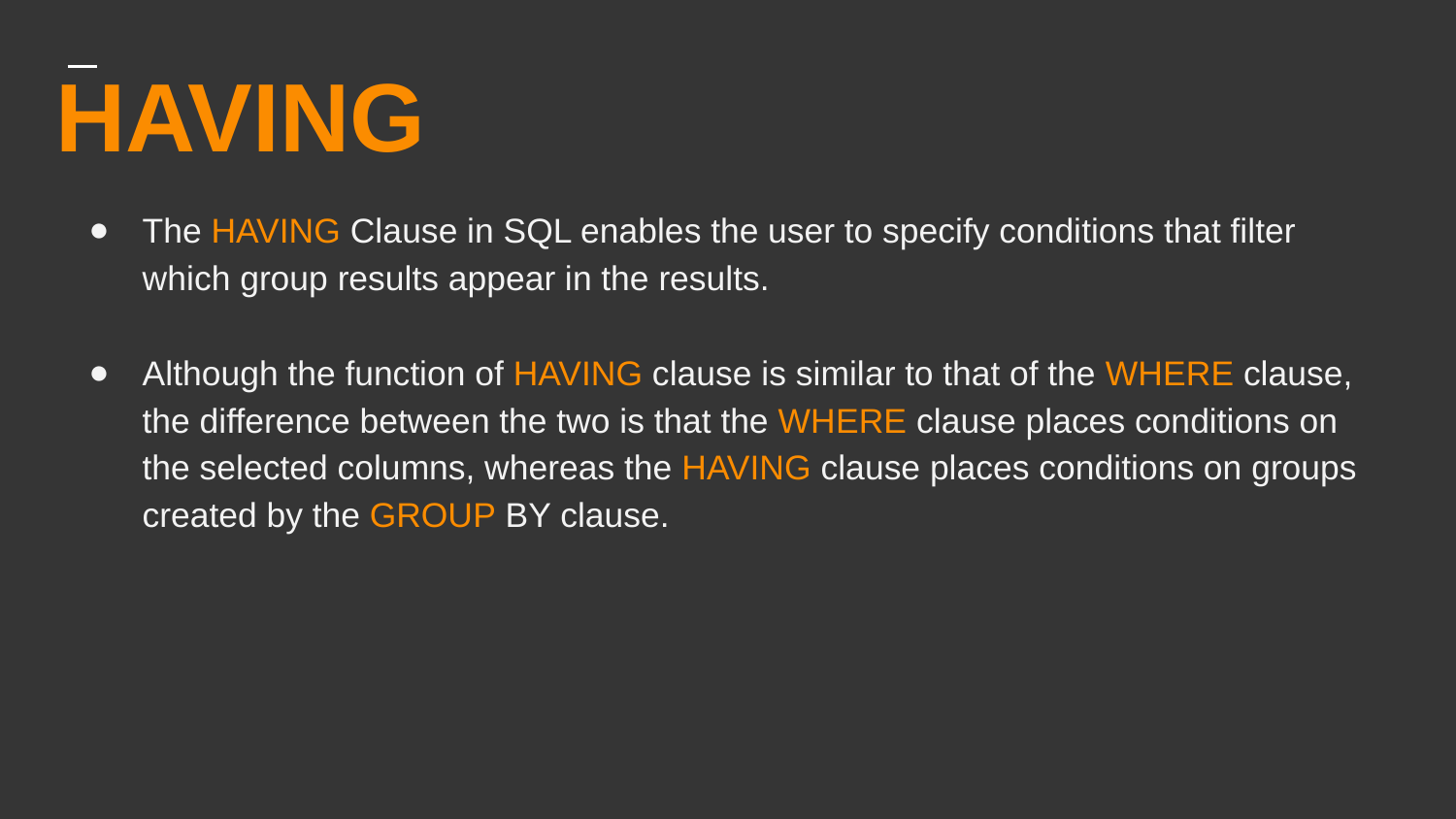

# HAVING

The HAVING Clause in SQL enables the user to specify conditions that filter which group results appear in the results.

Although the function of HAVING clause is similar to that of the WHERE clause, the difference between the two is that the WHERE clause places conditions on the selected columns, whereas the HAVING clause places conditions on groups created by the GROUP BY clause.